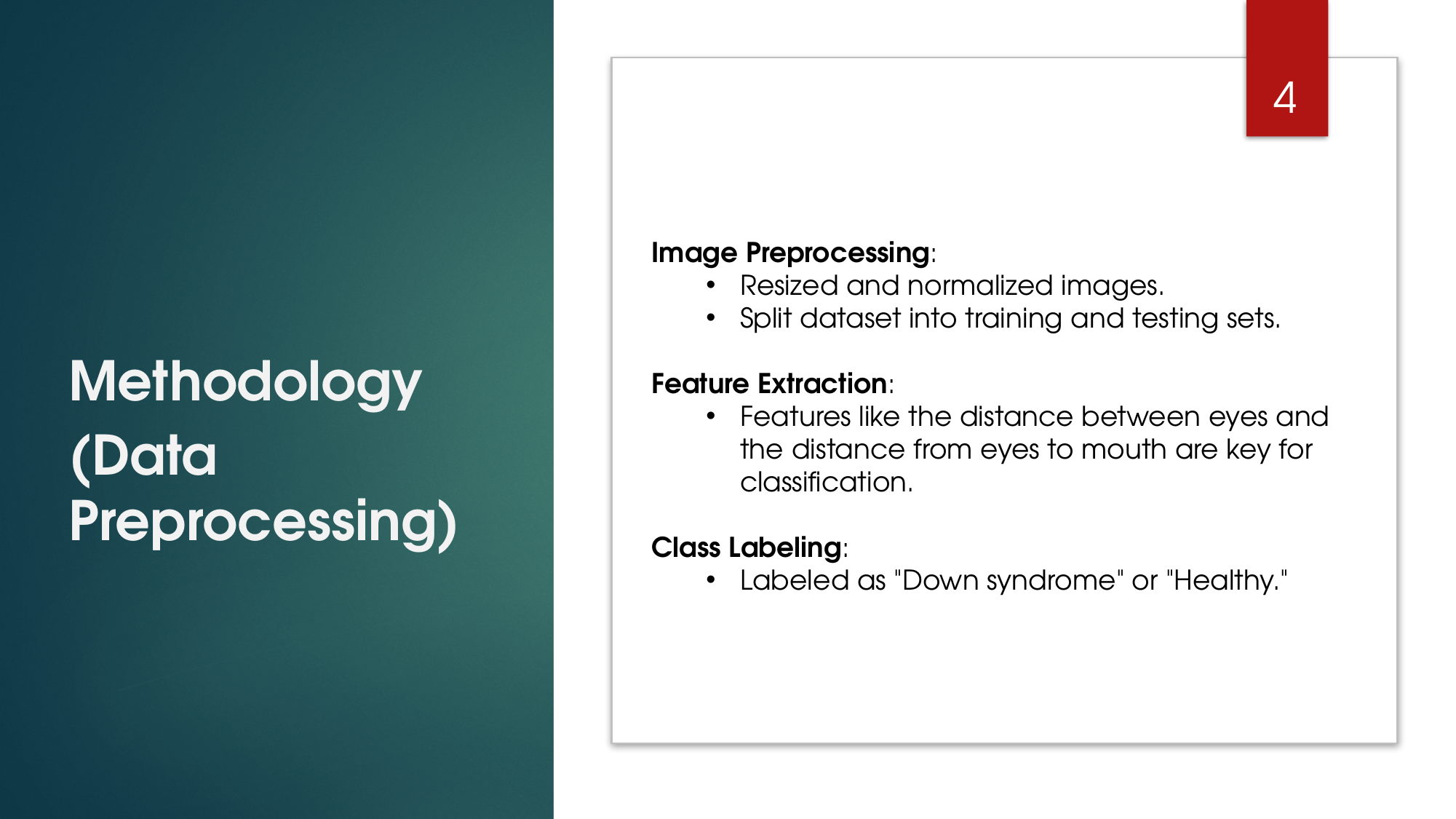

4

Methodology
(Data Preprocessing)
Image Preprocessing:
Resized and normalized images.
Split dataset into training and testing sets.

Feature Extraction:
Features like the distance between eyes and the distance from eyes to mouth are key for classification.

Class Labeling:
Labeled as "Down syndrome" or "Healthy."